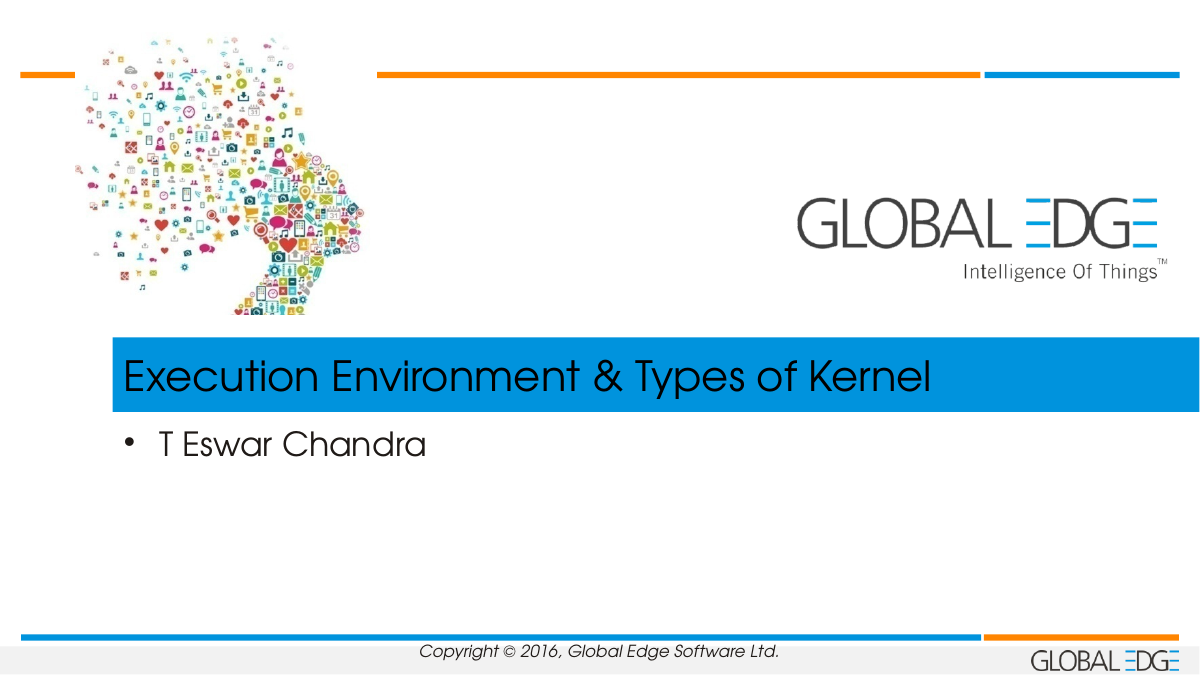

Execution Environment & Types of Kernel
T Eswar Chandra